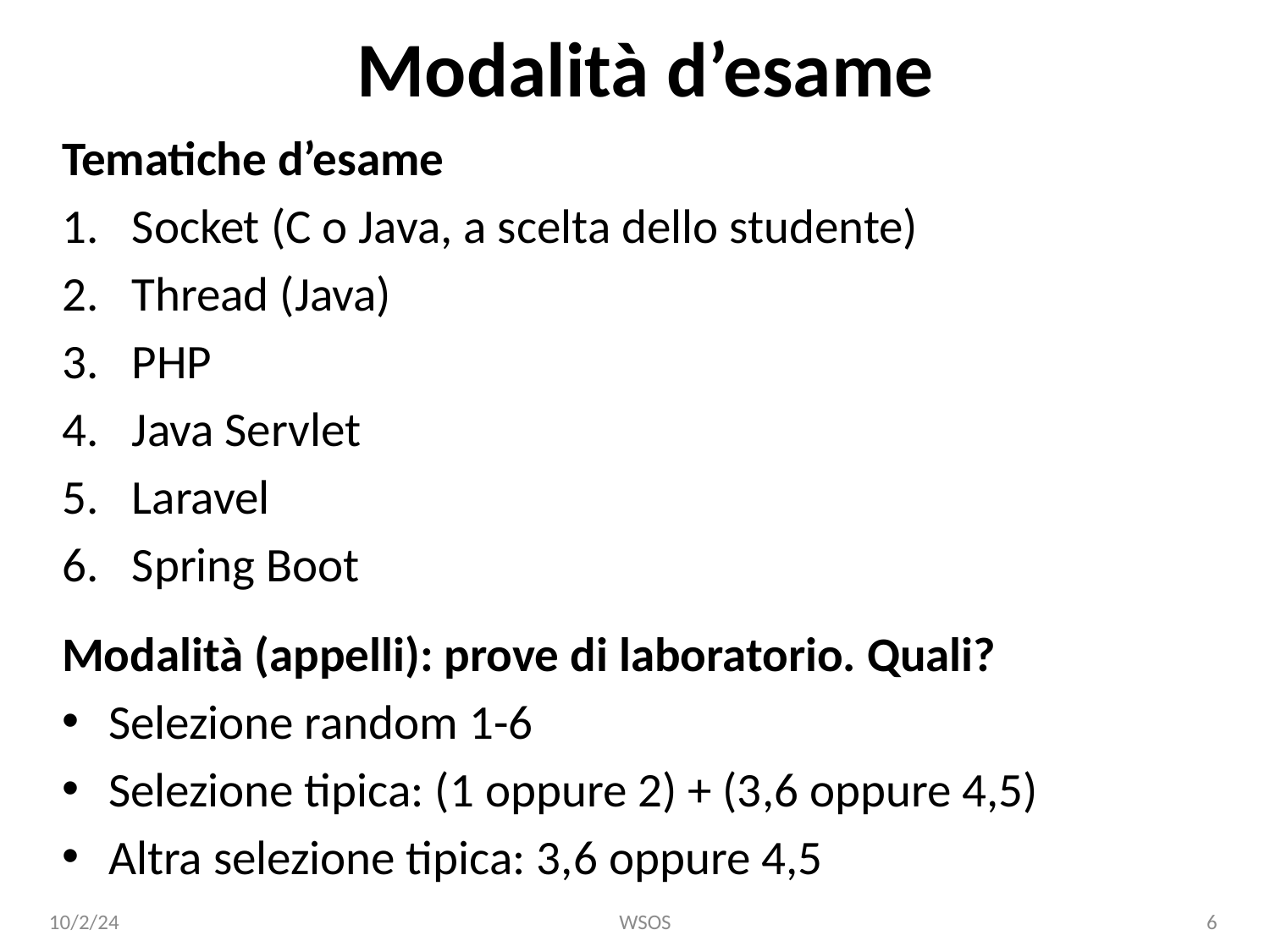

# Modalità d’esame
Tematiche d’esame
Socket (C o Java, a scelta dello studente)
Thread (Java)
PHP
Java Servlet
Laravel
Spring Boot
Modalità (appelli): prove di laboratorio. Quali?
Selezione random 1-6
Selezione tipica: (1 oppure 2) + (3,6 oppure 4,5)
Altra selezione tipica: 3,6 oppure 4,5

10/2/24
WSOS
6